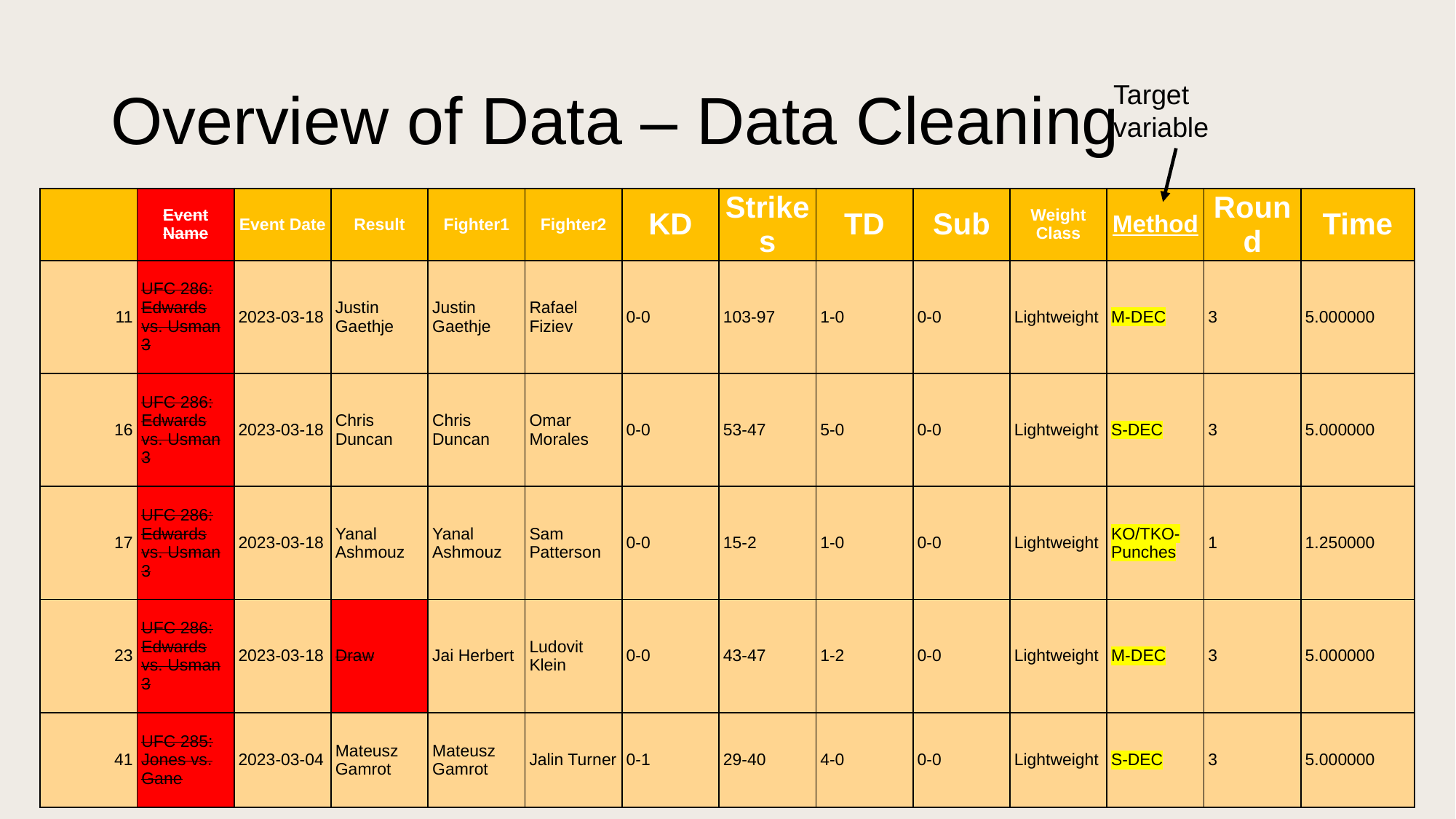

# Overview of Data – Data Cleaning
Target variable
|  | Event Name | Event Date | Result | Fighter1 | Fighter2 | KD | Strikes | TD | Sub | Weight Class | Method | Round | Time |
| --- | --- | --- | --- | --- | --- | --- | --- | --- | --- | --- | --- | --- | --- |
| 11 | UFC 286: Edwards vs. Usman 3 | 2023-03-18 | Justin Gaethje | Justin Gaethje | Rafael Fiziev | 0-0 | 103-97 | 1-0 | 0-0 | Lightweight | M-DEC | 3 | 5.000000 |
| 16 | UFC 286: Edwards vs. Usman 3 | 2023-03-18 | Chris Duncan | Chris Duncan | Omar Morales | 0-0 | 53-47 | 5-0 | 0-0 | Lightweight | S-DEC | 3 | 5.000000 |
| 17 | UFC 286: Edwards vs. Usman 3 | 2023-03-18 | Yanal Ashmouz | Yanal Ashmouz | Sam Patterson | 0-0 | 15-2 | 1-0 | 0-0 | Lightweight | KO/TKO-Punches | 1 | 1.250000 |
| 23 | UFC 286: Edwards vs. Usman 3 | 2023-03-18 | Draw | Jai Herbert | Ludovit Klein | 0-0 | 43-47 | 1-2 | 0-0 | Lightweight | M-DEC | 3 | 5.000000 |
| 41 | UFC 285: Jones vs. Gane | 2023-03-04 | Mateusz Gamrot | Mateusz Gamrot | Jalin Turner | 0-1 | 29-40 | 4-0 | 0-0 | Lightweight | S-DEC | 3 | 5.000000 |